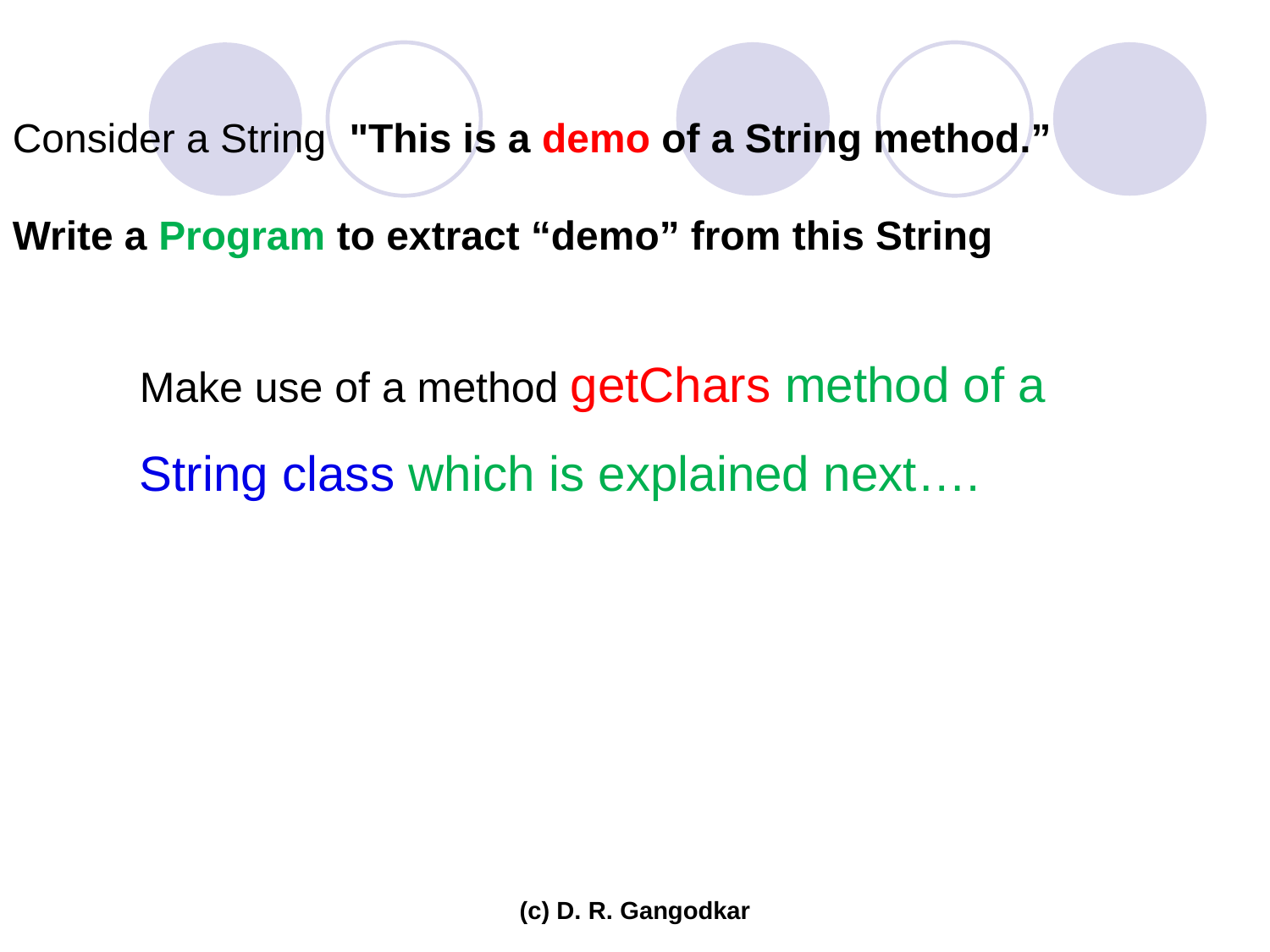

Consider a String  "This is a demo of a String method.”

Write a Program to extract “demo” from this String
Make use of a method getChars method of a String class which is explained next….

(c) D. R. Gangodkar